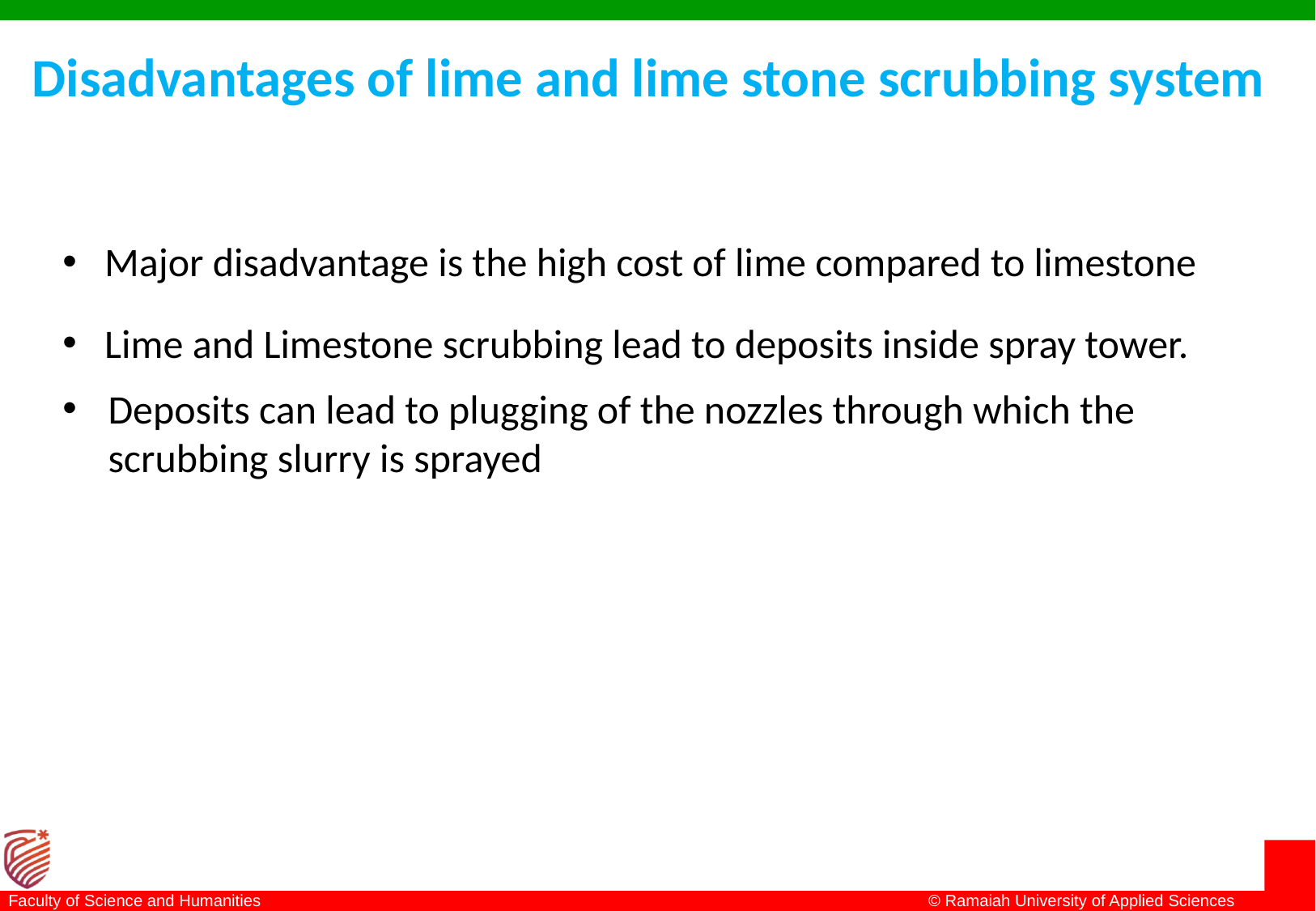

# Disadvantages of lime and lime stone scrubbing system

Major disadvantage is the high cost of lime compared to limestone
Lime and Limestone scrubbing lead to deposits inside spray tower.
Deposits can lead to plugging of the nozzles through which the scrubbing slurry is sprayed